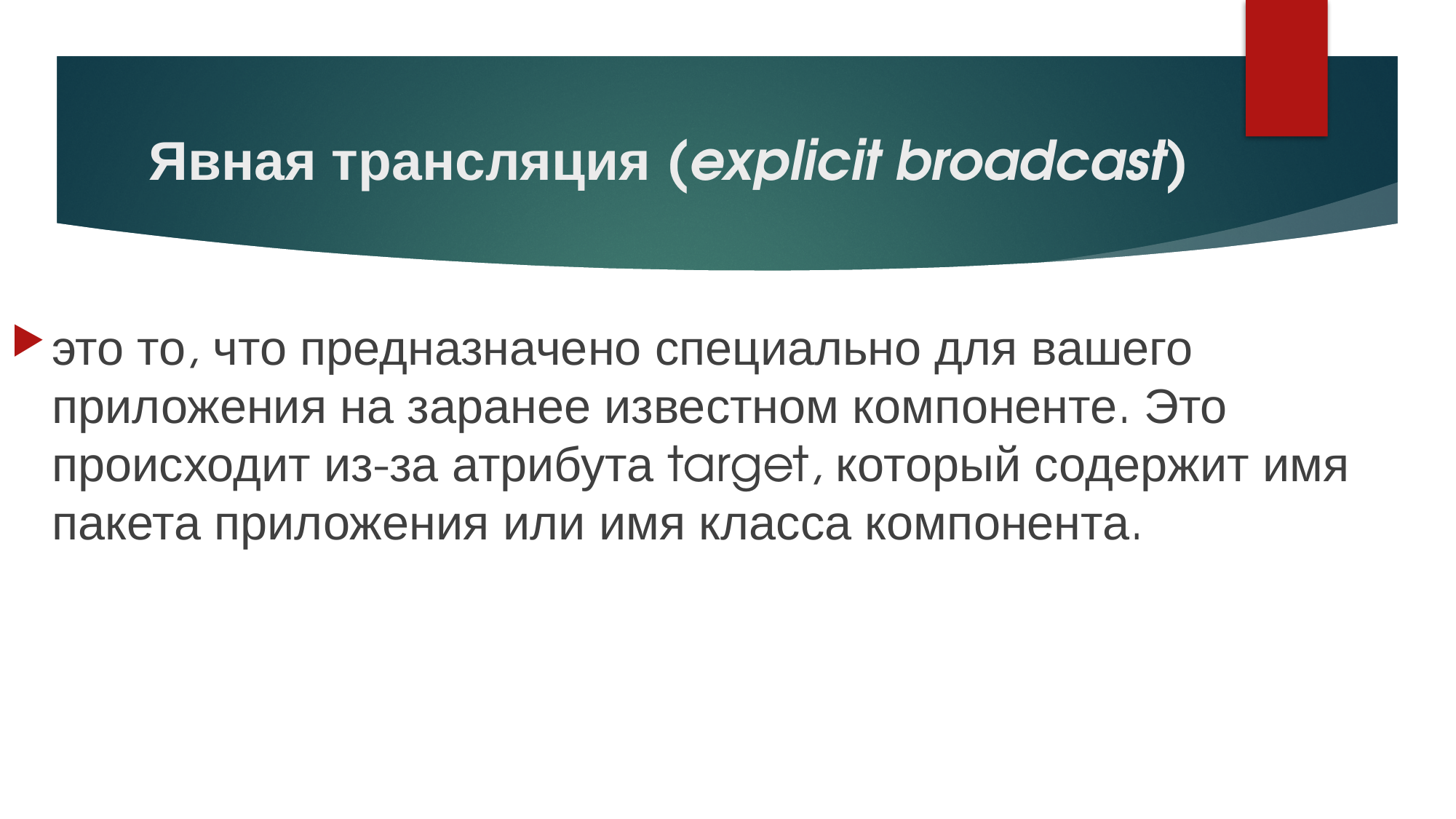

# Явная трансляция (explicit broadcast)
это то, что предназначено специально для вашего приложения на заранее известном компоненте. Это происходит из-за атрибута target, который содержит имя пакета приложения или имя класса компонента.